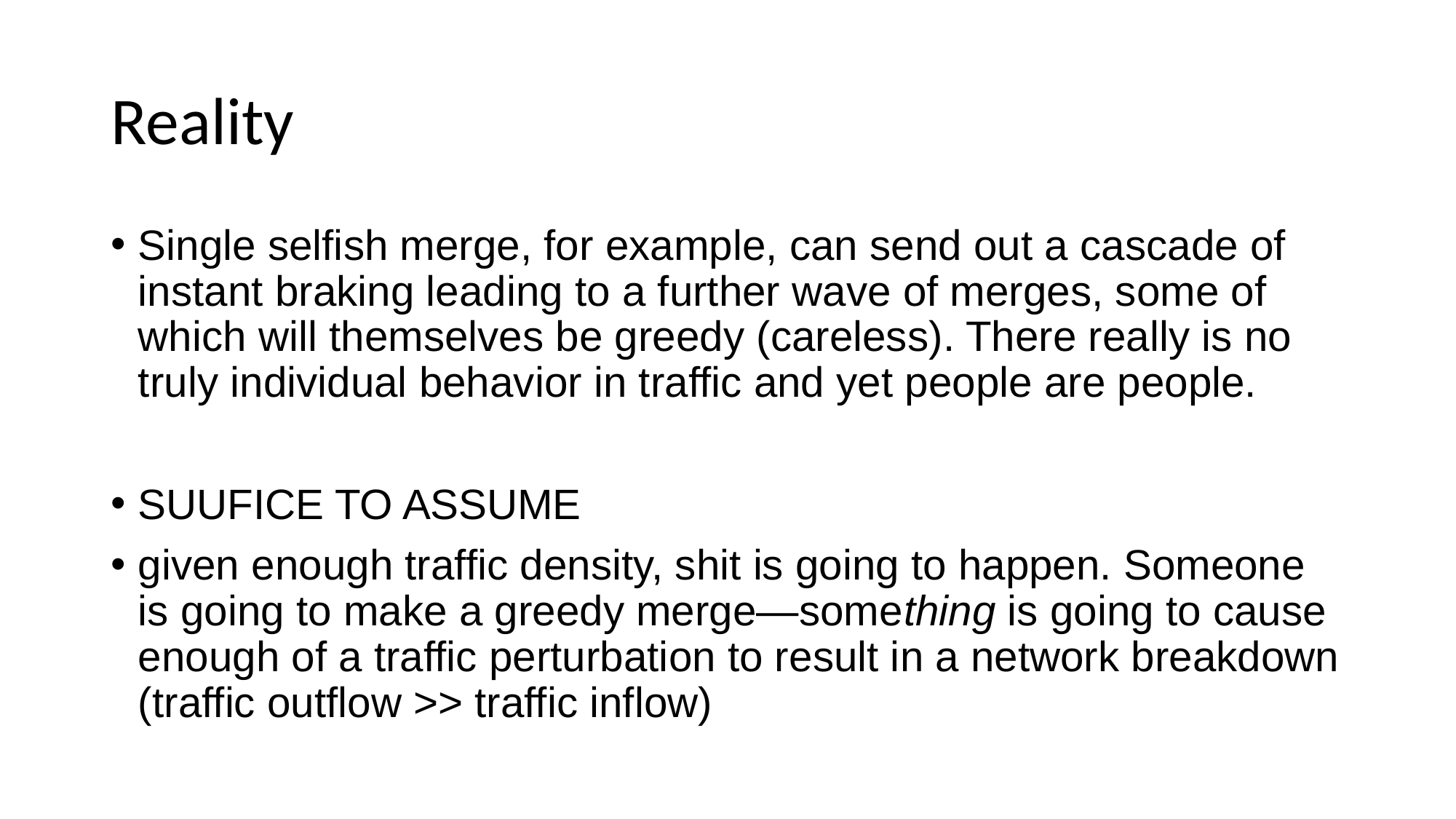

# Reality
Single selfish merge, for example, can send out a cascade of instant braking leading to a further wave of merges, some of which will themselves be greedy (careless). There really is no truly individual behavior in traffic and yet people are people.

SUUFICE TO ASSUME
given enough traffic density, shit is going to happen. Someone is going to make a greedy merge—something is going to cause enough of a traffic perturbation to result in a network breakdown (traffic outflow >> traffic inflow)